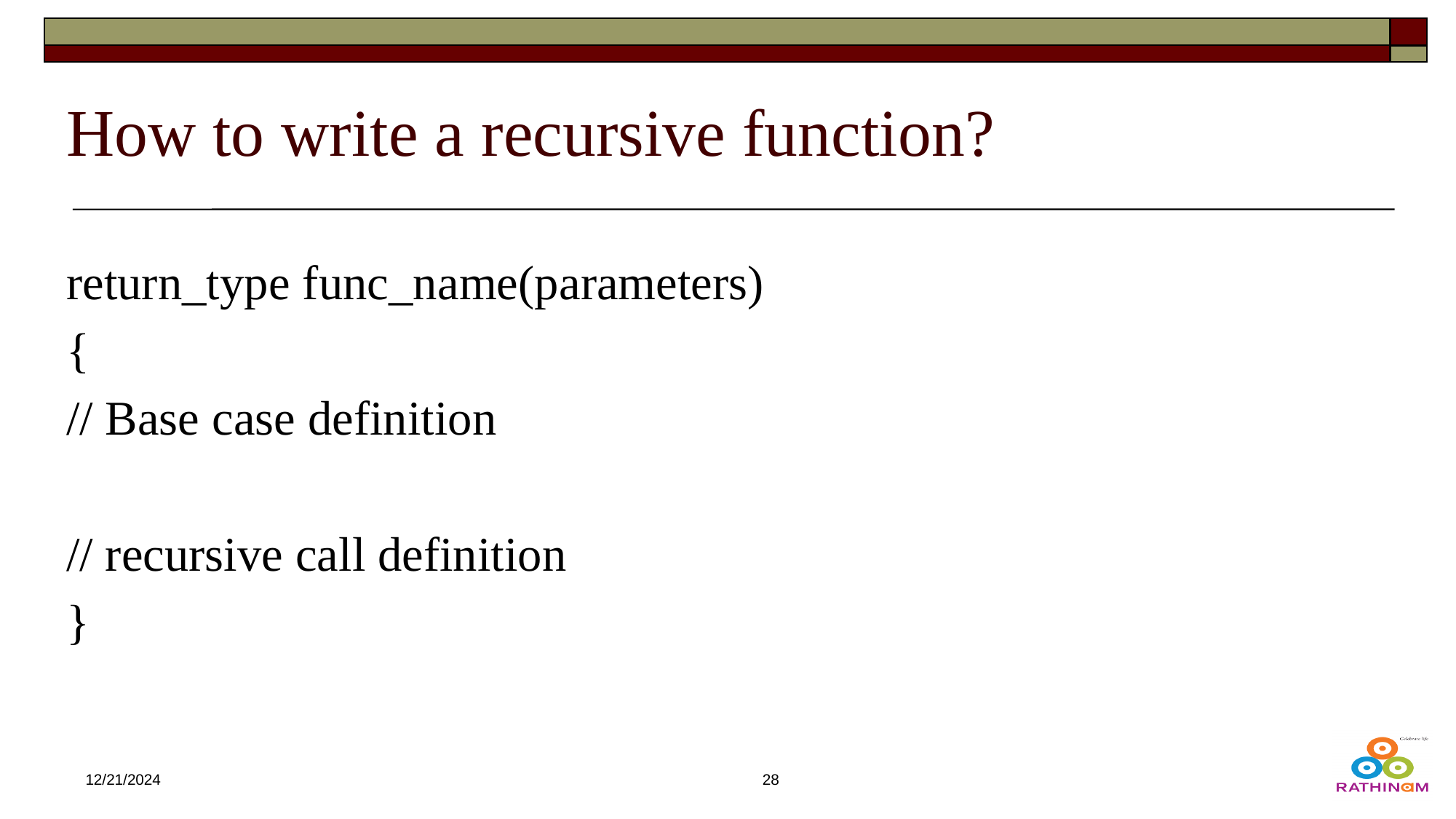

# How to write a recursive function?
return_type func_name(parameters)
{
// Base case definition

// recursive call definition
}

12/21/2024
28